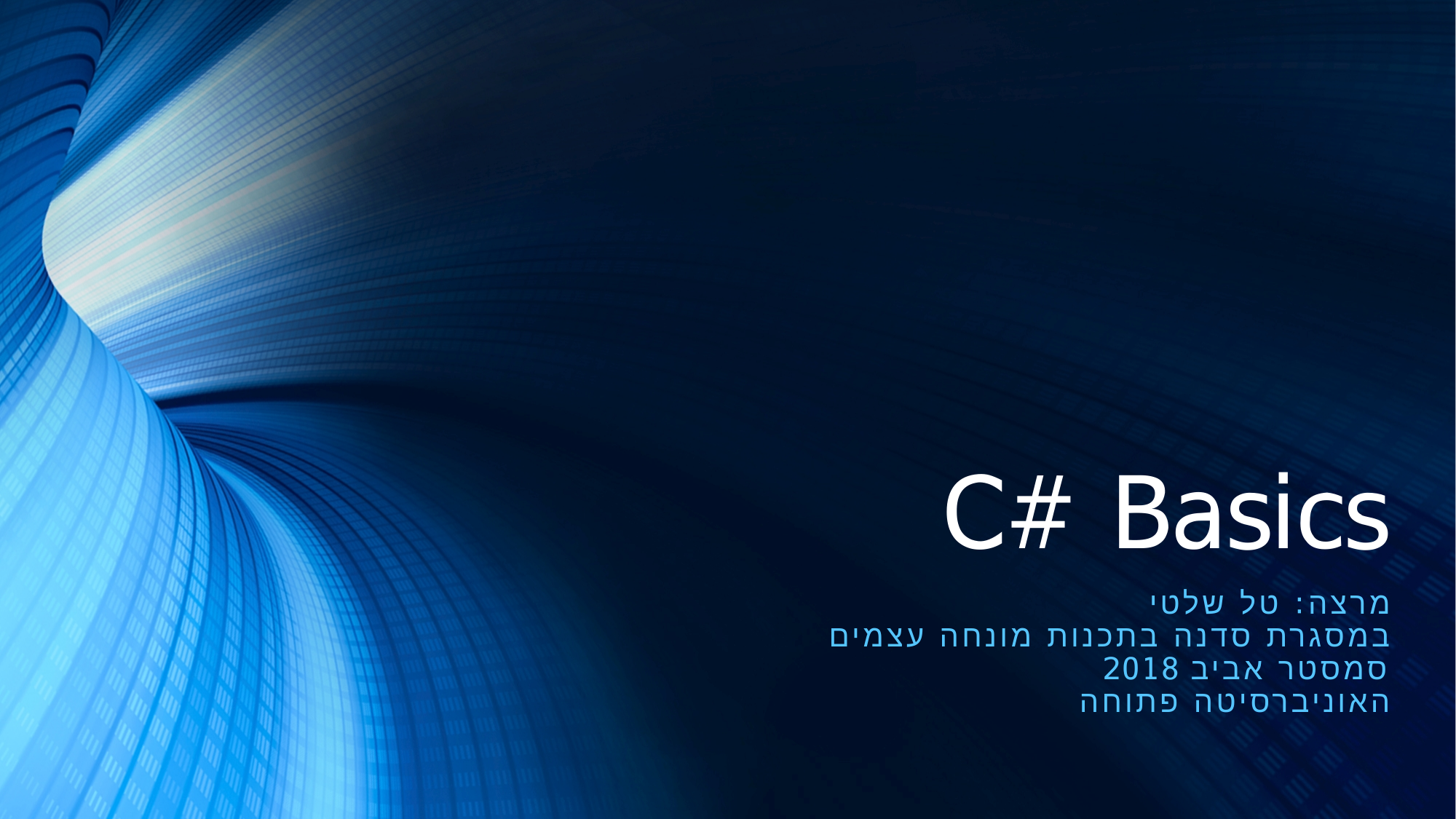

# C# Basics
מרצה: טל שלטי
במסגרת סדנה בתכנות מונחה עצמים
סמסטר אביב 2018
האוניברסיטה פתוחה